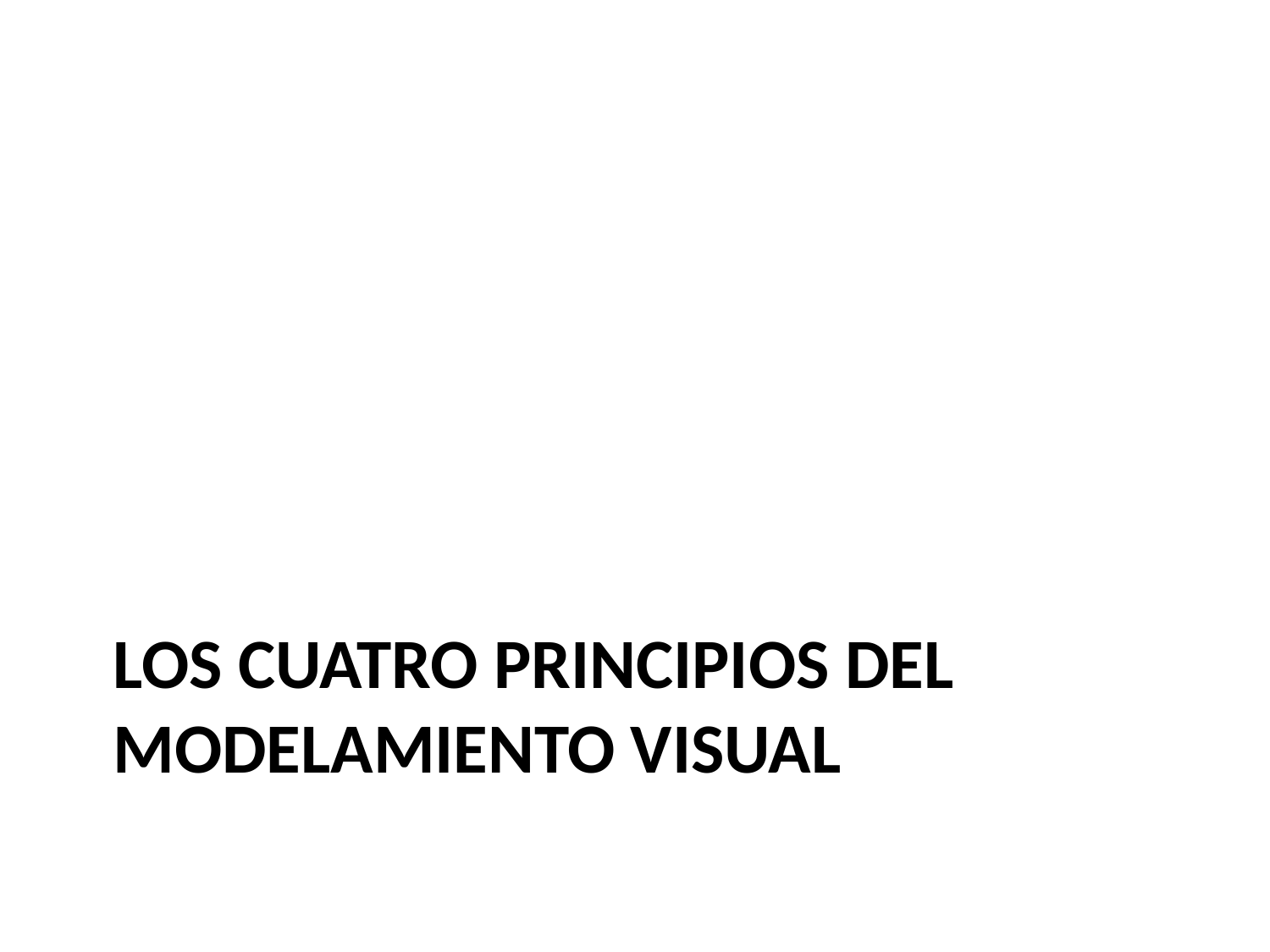

# Los cuatro principios del modelamiento visual